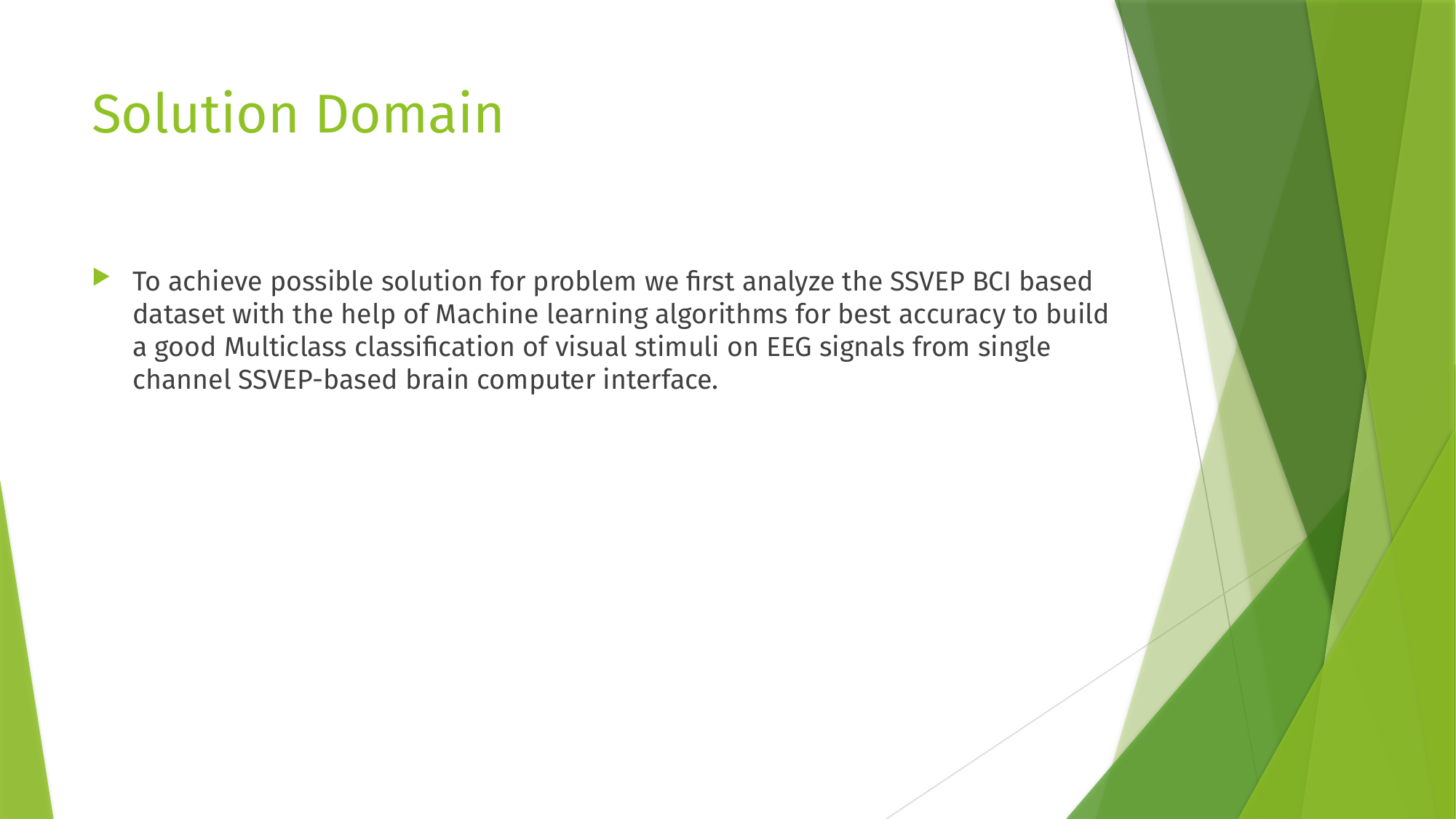

# Solution Domain
To achieve possible solution for problem we first analyze the SSVEP BCI based dataset with the help of Machine learning algorithms for best accuracy to build a good Multiclass classification of visual stimuli on EEG signals from single channel SSVEP-based brain computer interface.